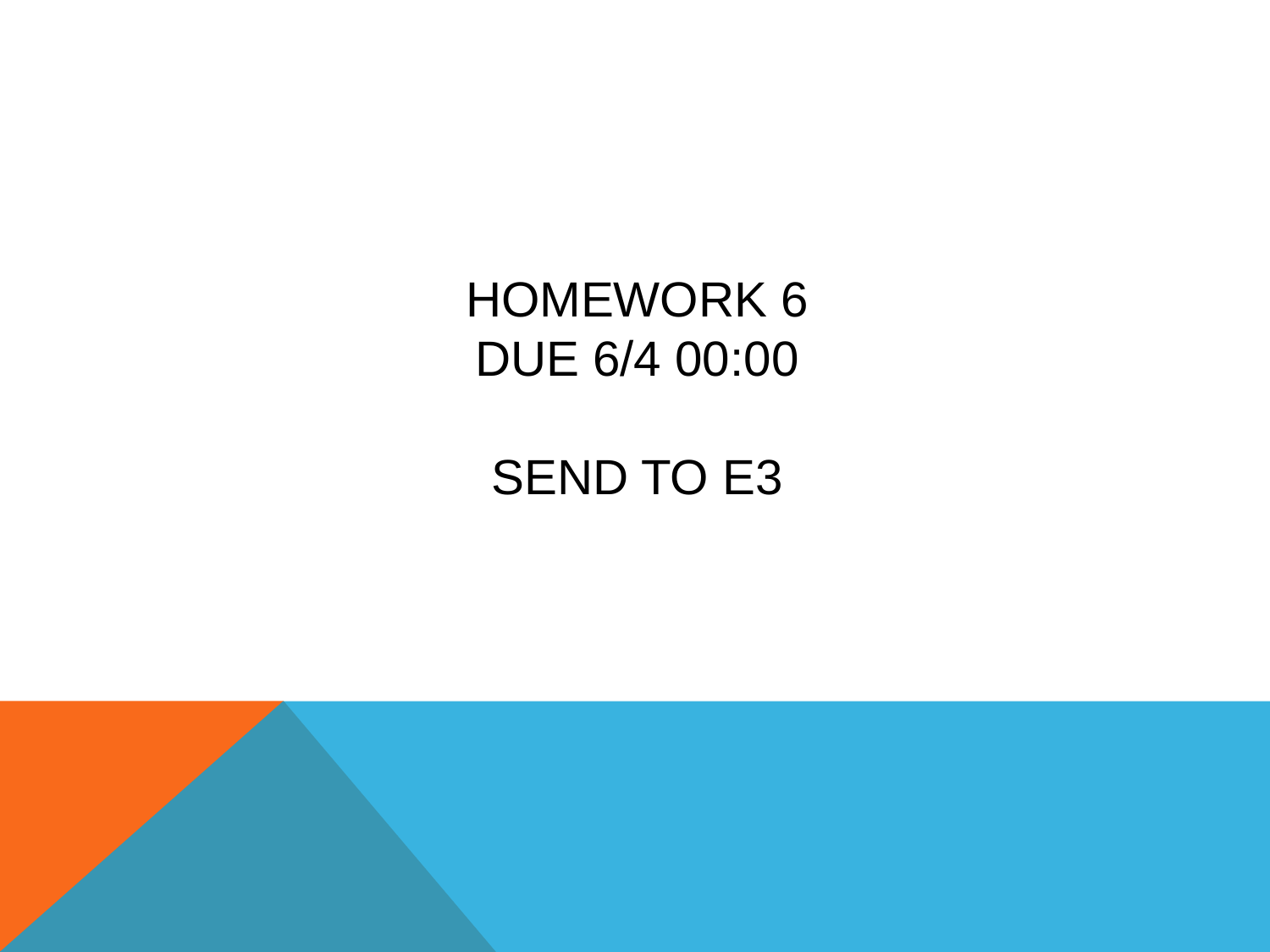

# HOMEWORK 6 Due 6/4 00:00 send to e3